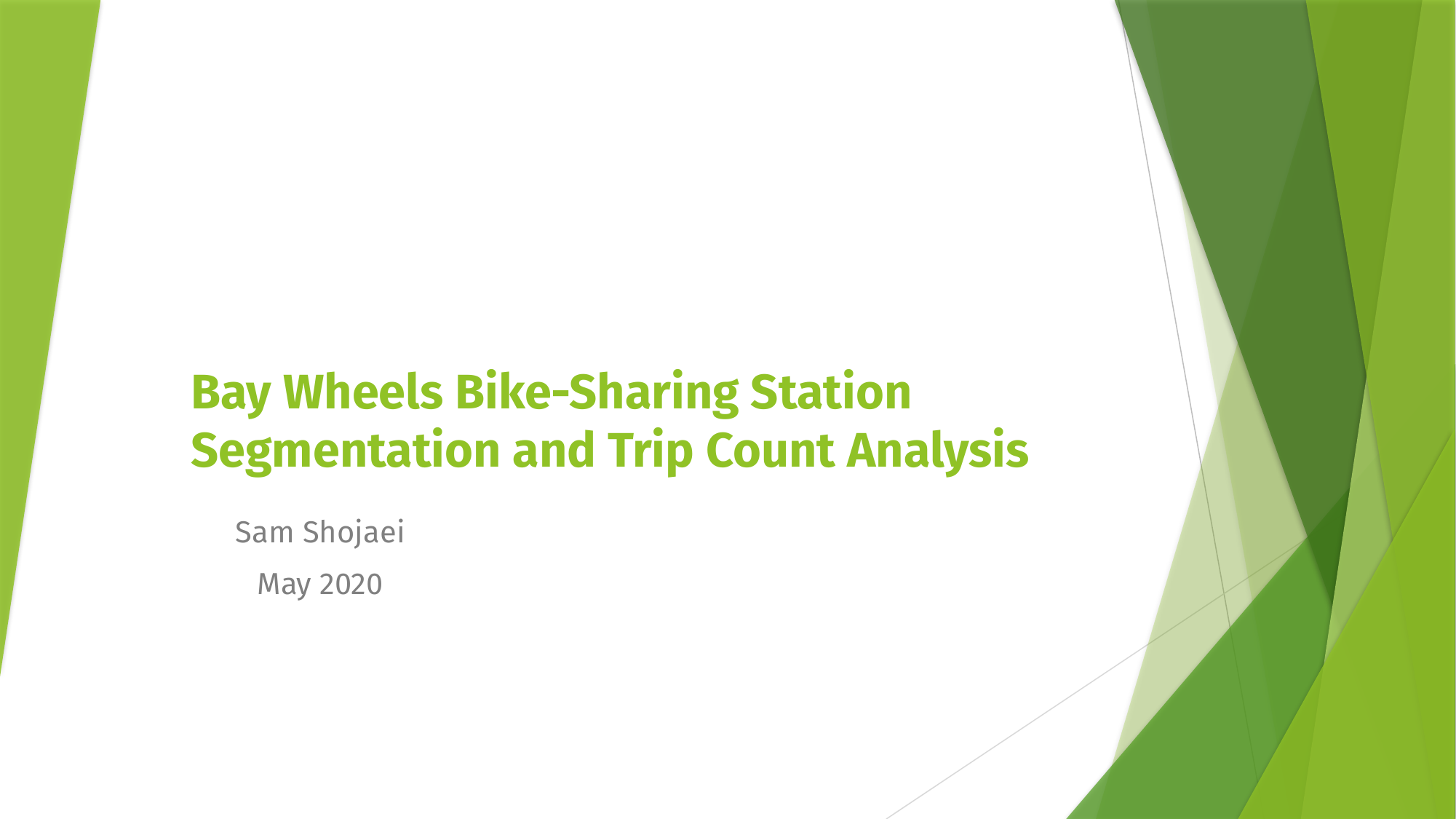

# Bay Wheels Bike-Sharing Station Segmentation and Trip Count Analysis
Sam Shojaei
May 2020